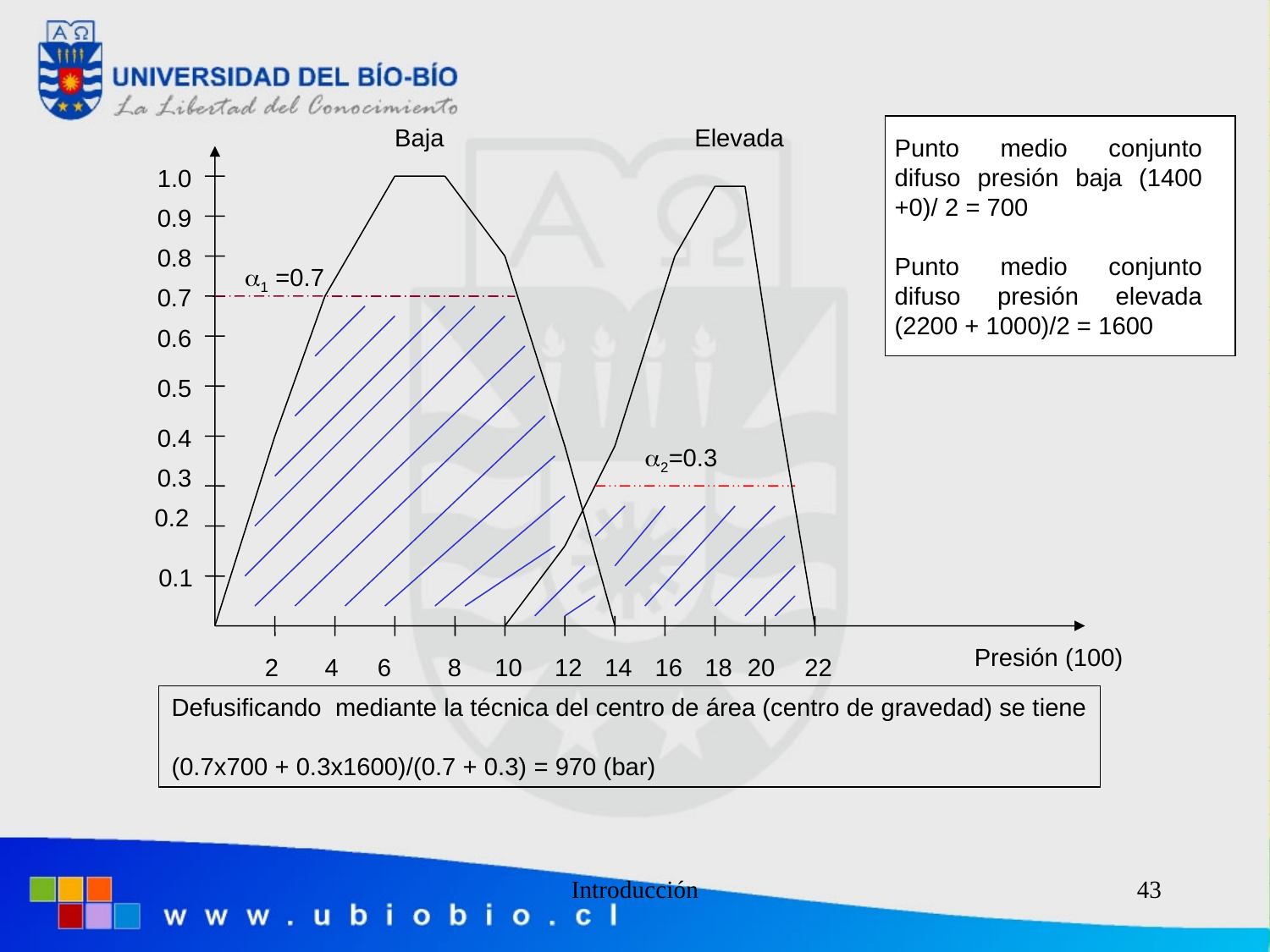

Baja
Elevada

Punto medio conjunto difuso presión baja (1400 +0)/ 2 = 700

Punto medio conjunto difuso presión elevada (2200 + 1000)/2 = 1600

1.0
#

0.9

0.8
α1 =0.7

0.7

0.6

0.5

0.4

α2=0.3

0.3

0.2

  0.1

Presión (100)
2
4
10
12
14
16
18
22
6
8
20

Defusificando  mediante la técnica del centro de área (centro de gravedad) se tiene

(0.7x700 + 0.3x1600)/(0.7 + 0.3) = 970 (bar)
Introducción
43